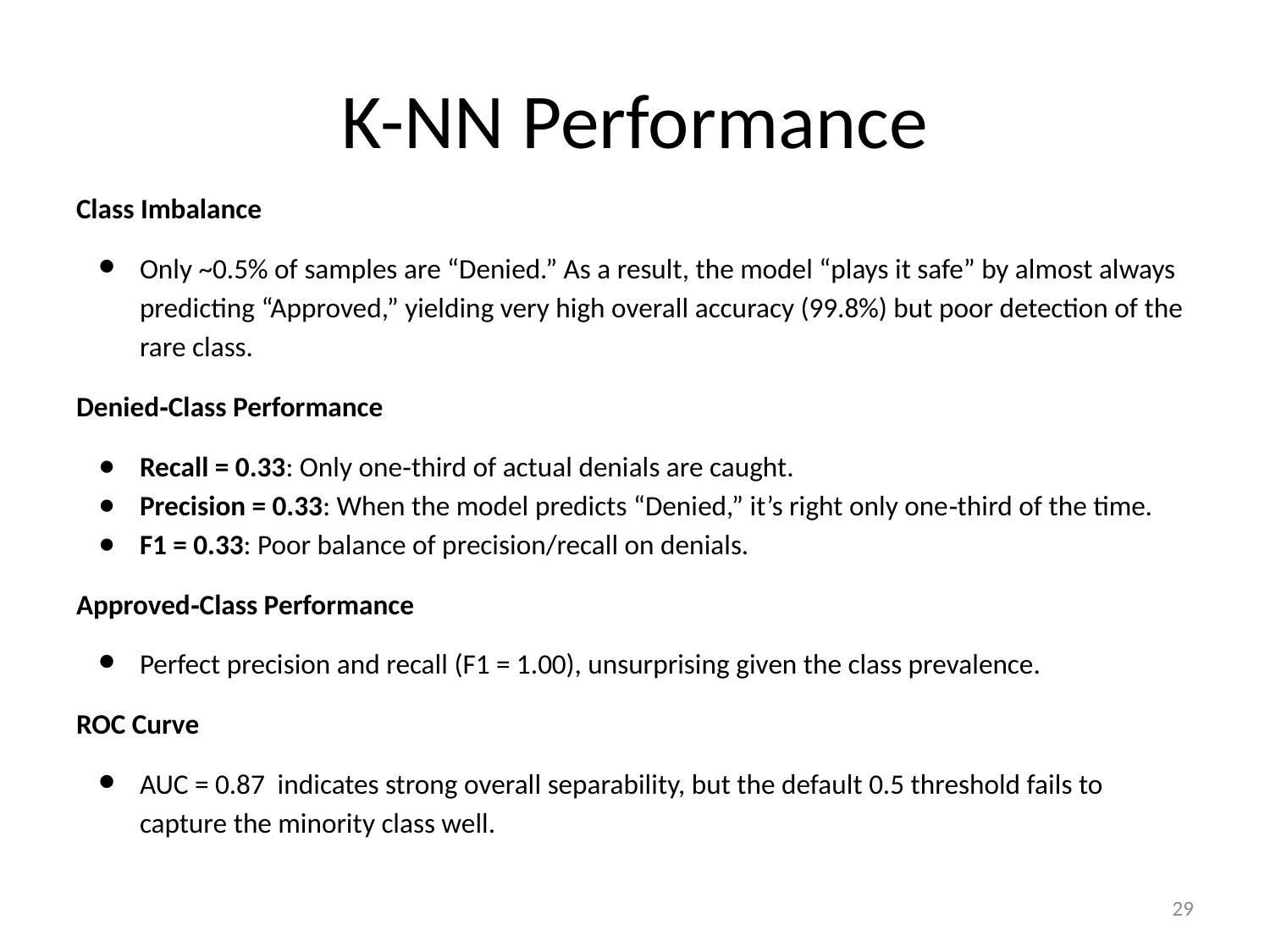

# K-NN Performance
Class Imbalance
Only ~0.5% of samples are “Denied.” As a result, the model “plays it safe” by almost always predicting “Approved,” yielding very high overall accuracy (99.8%) but poor detection of the rare class.
Denied‑Class Performance
Recall = 0.33: Only one‑third of actual denials are caught.
Precision = 0.33: When the model predicts “Denied,” it’s right only one‑third of the time.
F1 = 0.33: Poor balance of precision/recall on denials.
Approved‑Class Performance
Perfect precision and recall (F1 = 1.00), unsurprising given the class prevalence.
ROC Curve
AUC = 0.87  indicates strong overall separability, but the default 0.5 threshold fails to capture the minority class well.

29